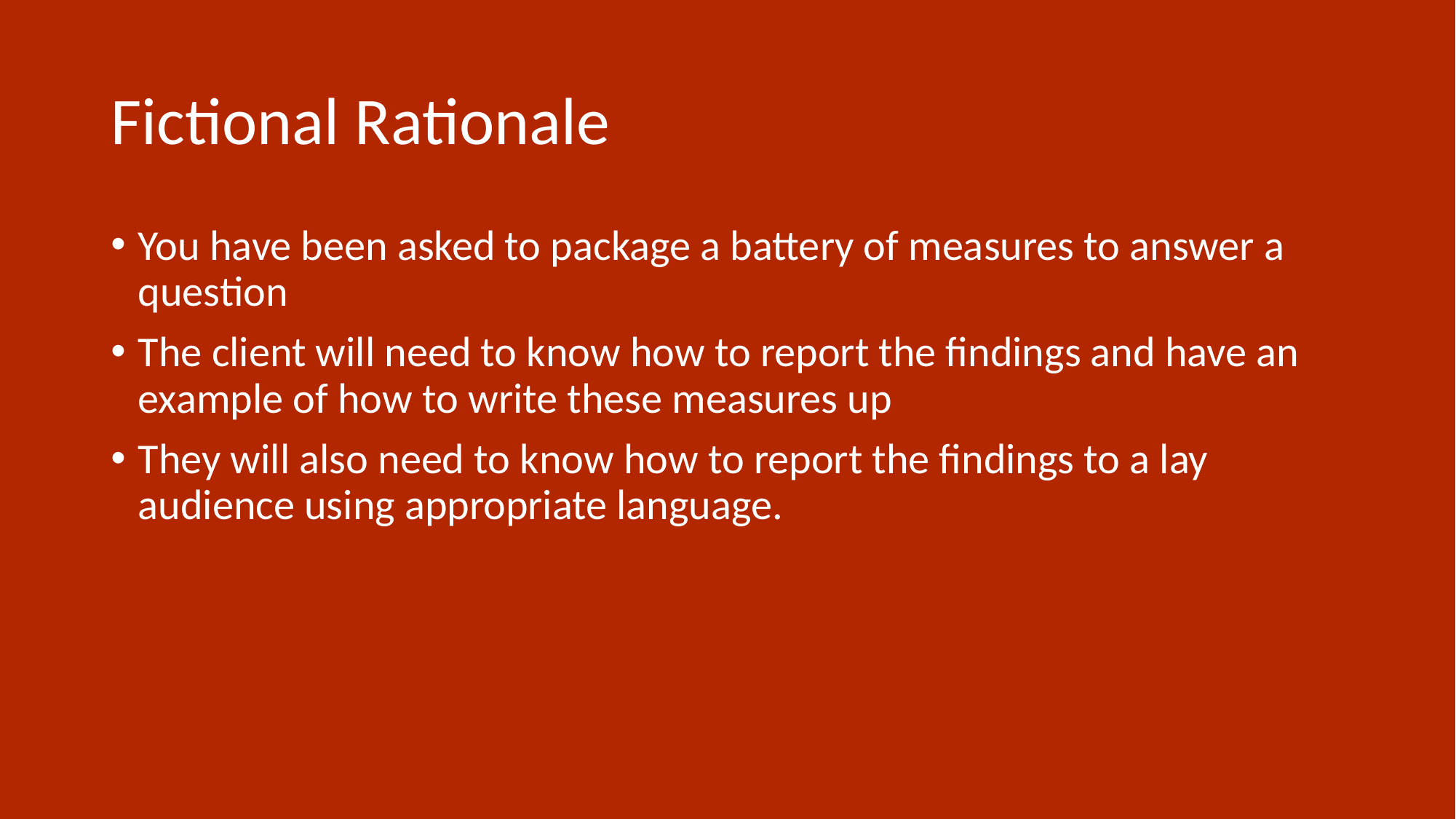

# Fictional Rationale
You have been asked to package a battery of measures to answer a question
The client will need to know how to report the findings and have an example of how to write these measures up
They will also need to know how to report the findings to a lay audience using appropriate language.